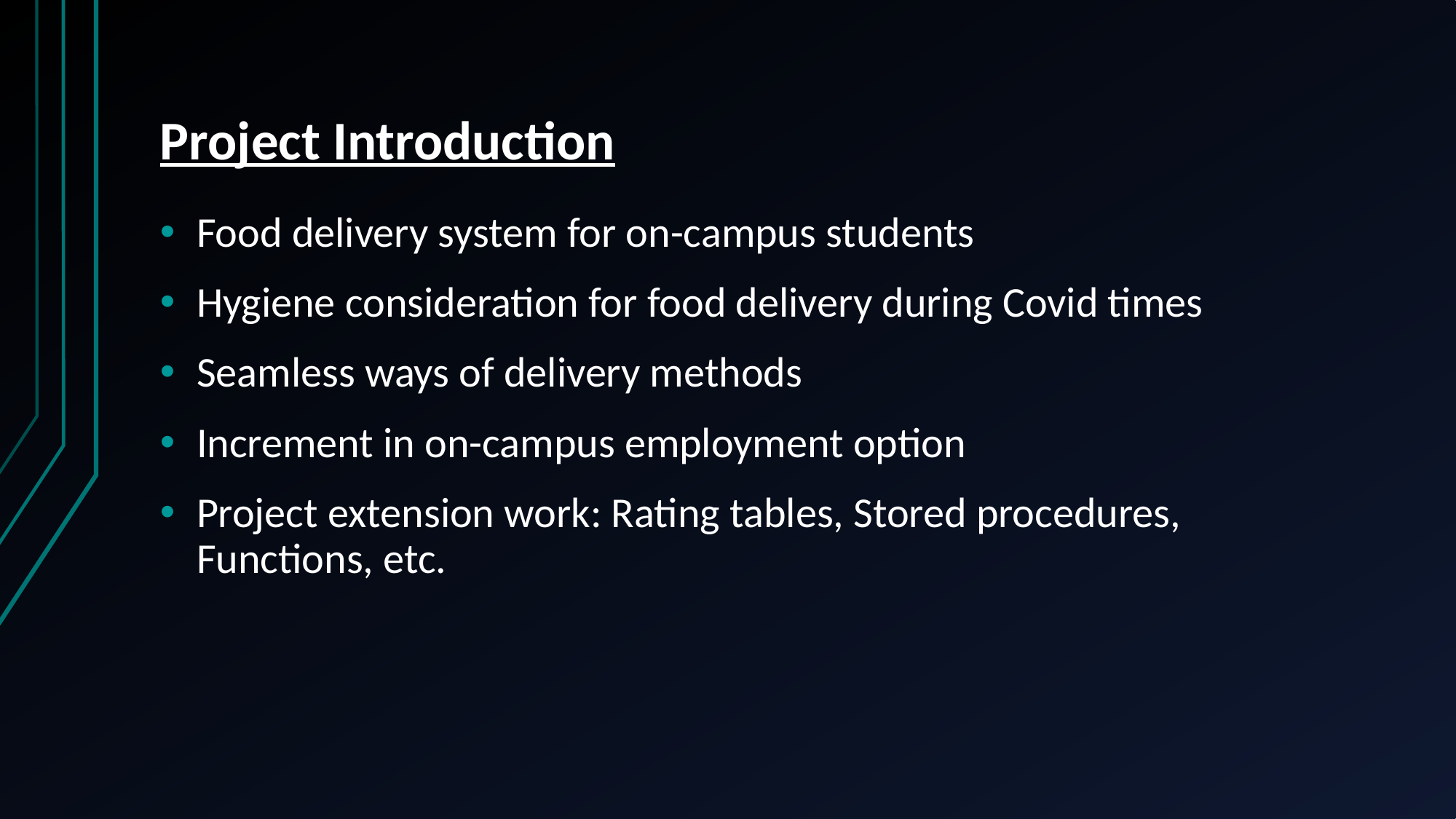

# Project Introduction
Food delivery system for on-campus students
Hygiene consideration for food delivery during Covid times
Seamless ways of delivery methods
Increment in on-campus employment option
Project extension work: Rating tables, Stored procedures, Functions, etc.